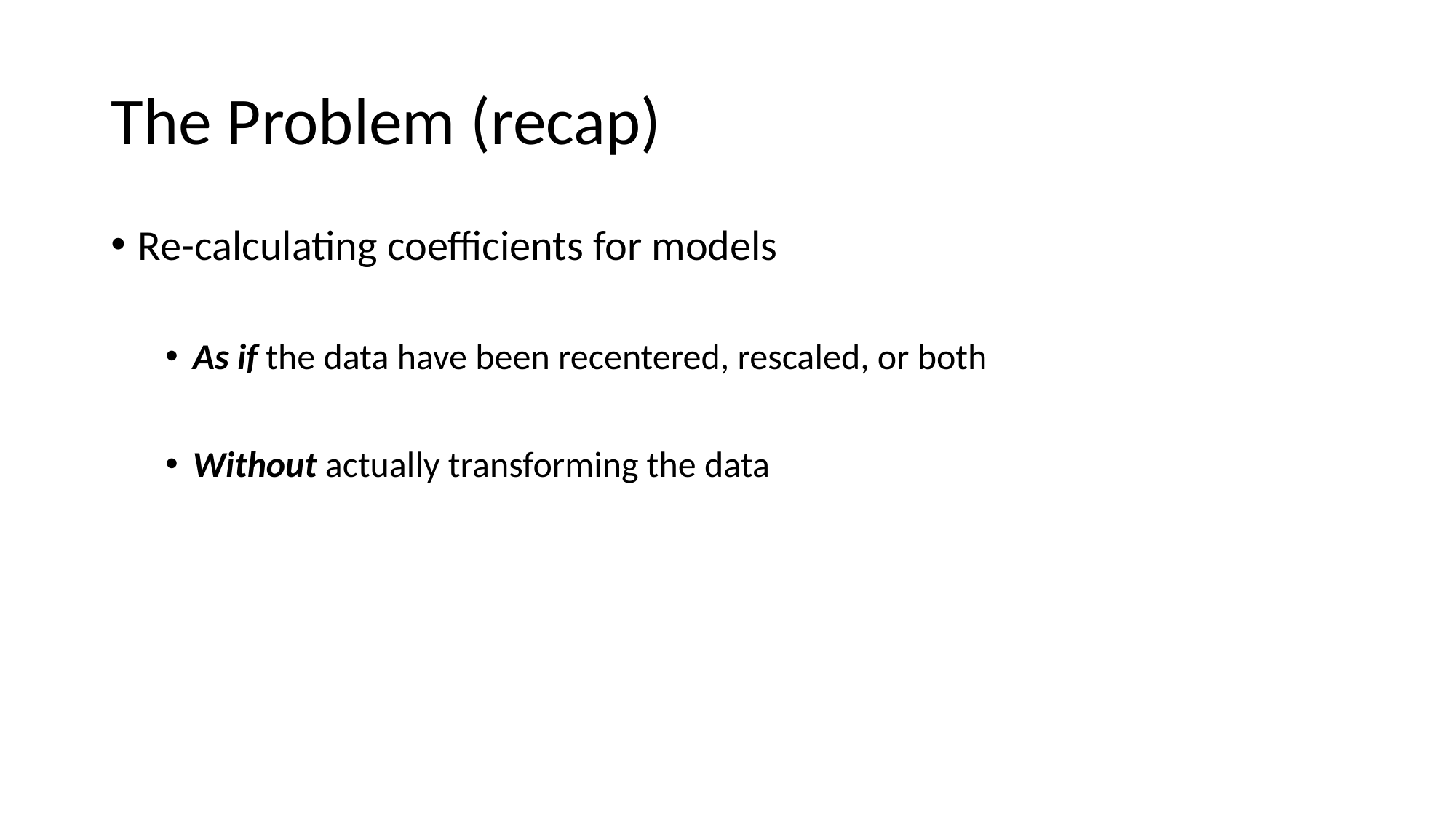

# The Problem (recap)
Re-calculating coefficients for models

As if the data have been recentered, rescaled, or both

Without actually transforming the data